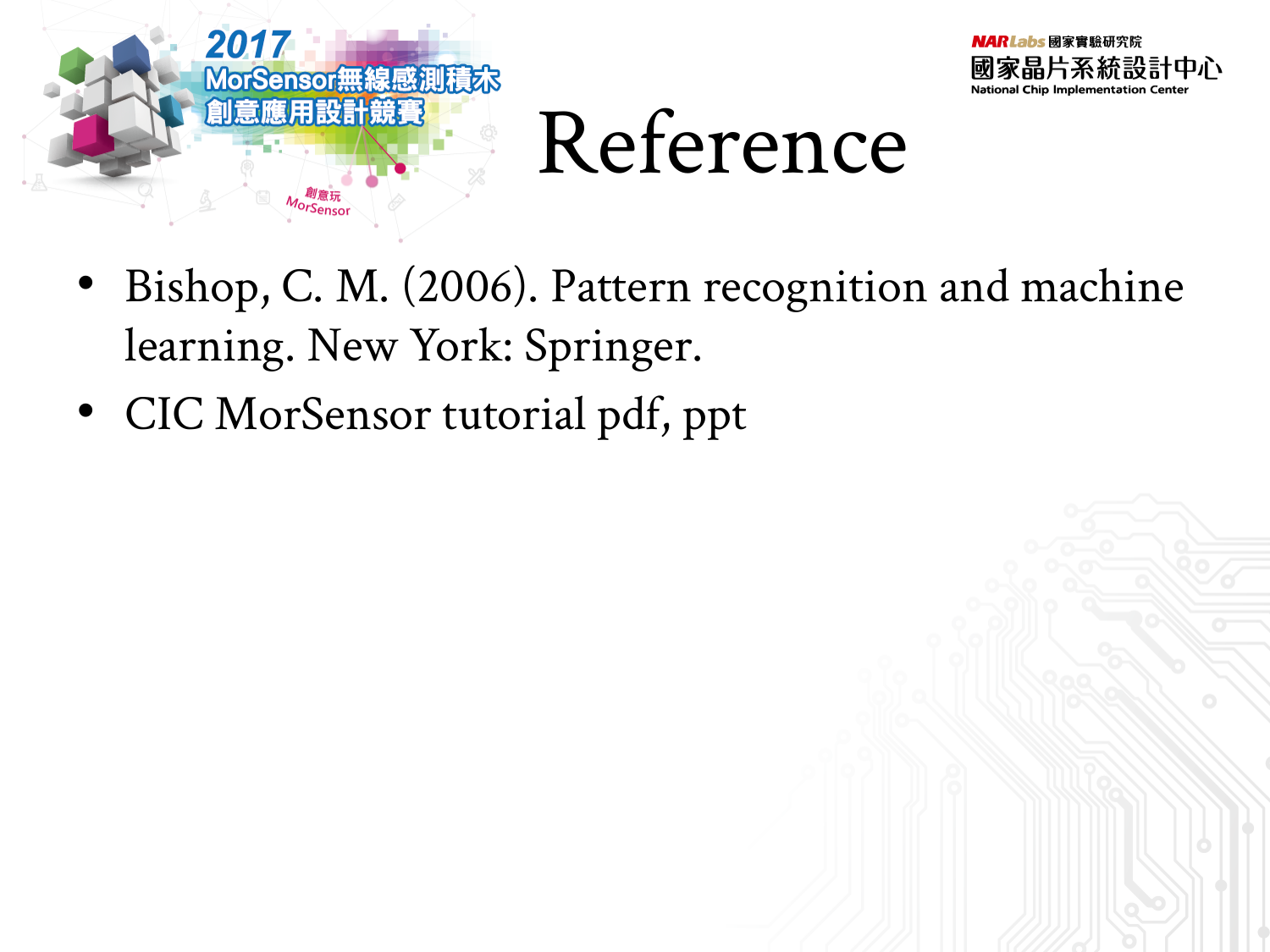

# Reference
Bishop, C. M. (2006). Pattern recognition and machine learning. New York: Springer.
CIC MorSensor tutorial pdf, ppt